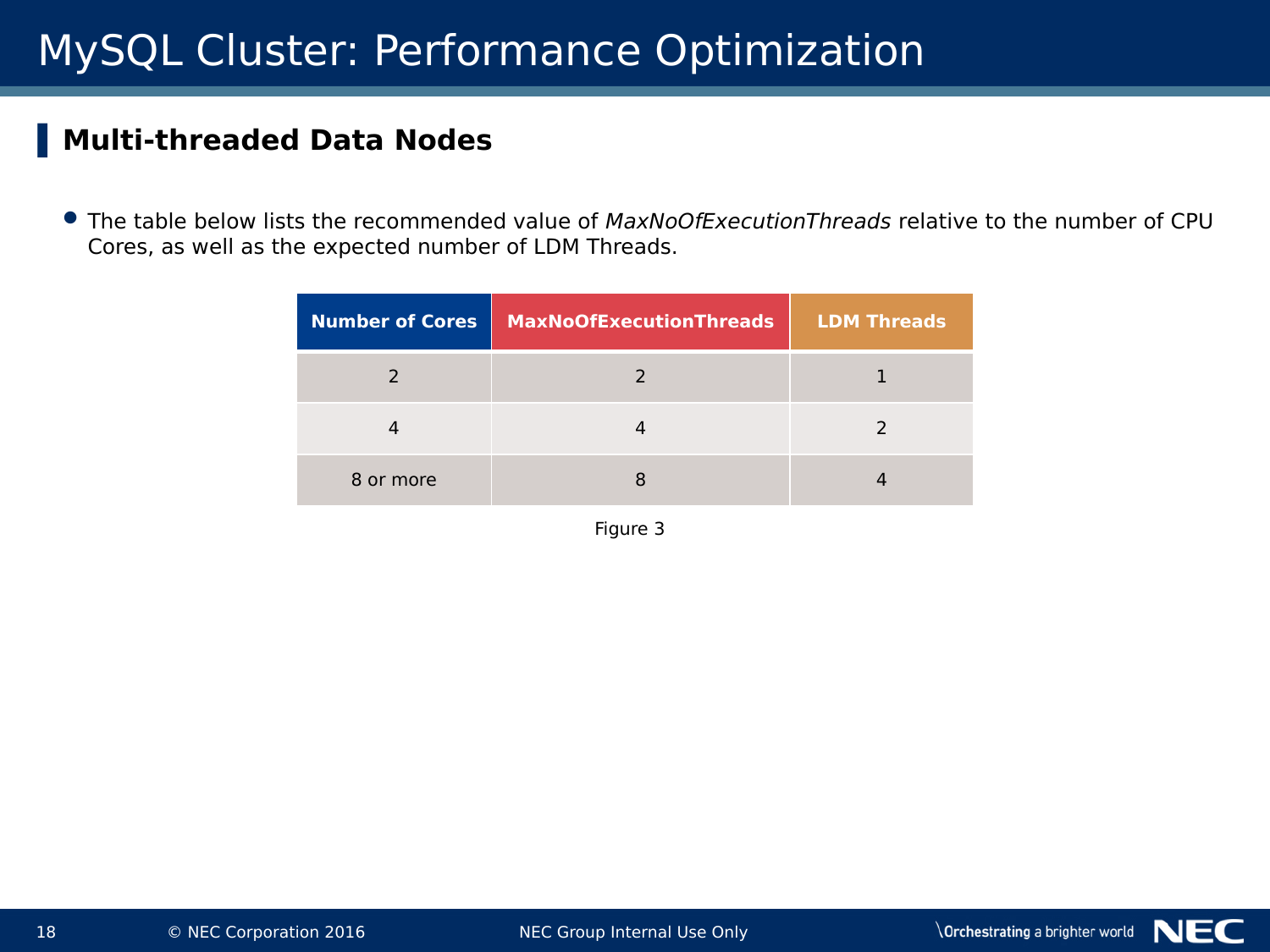

# MySQL Cluster: Performance Optimization
Multi-threaded Data Nodes

The table below lists the recommended value of MaxNoOfExecutionThreads relative to the number of CPU Cores, as well as the expected number of LDM Threads.

| Number of Cores | MaxNoOfExecutionThreads | LDM Threads |
| --- | --- | --- |
| 2 | 2 | 1 |
| 4 | 4 | 2 |
| 8 or more | 8 | 4 |
Figure 3